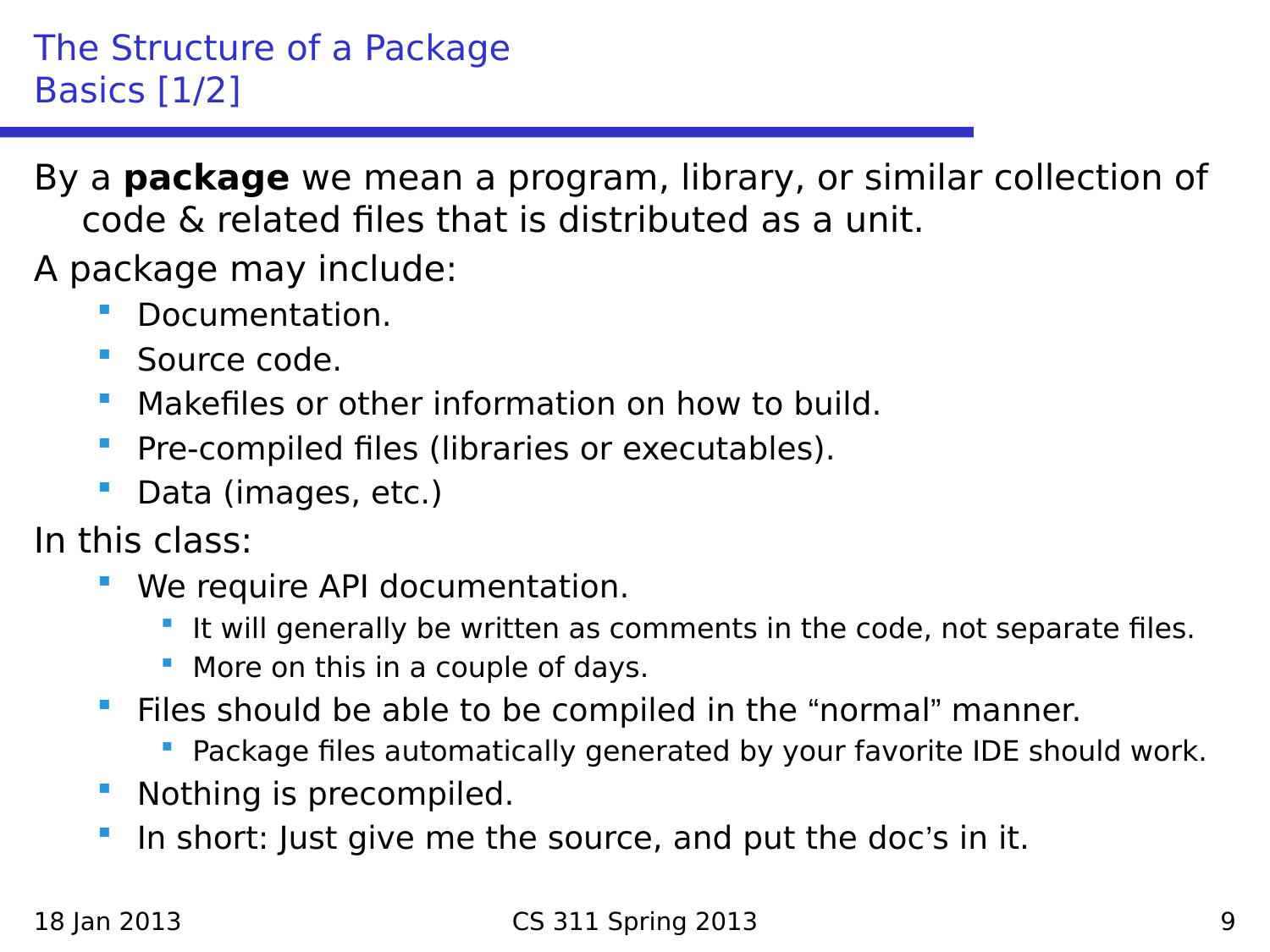

# The Structure of a Package Basics [1/2]
By a package we mean a program, library, or similar collection of code & related files that is distributed as a unit.
A package may include:
Documentation.
Source code.
Makefiles or other information on how to build.
Pre-compiled files (libraries or executables).
Data (images, etc.)
In this class:
We require API documentation.
It will generally be written as comments in the code, not separate files.
More on this in a couple of days.
Files should be able to be compiled in the “normal” manner.
Package files automatically generated by your favorite IDE should work.
Nothing is precompiled.
In short: Just give me the source, and put the doc’s in it.
18 Jan 2013
CS 311 Spring 2013
9